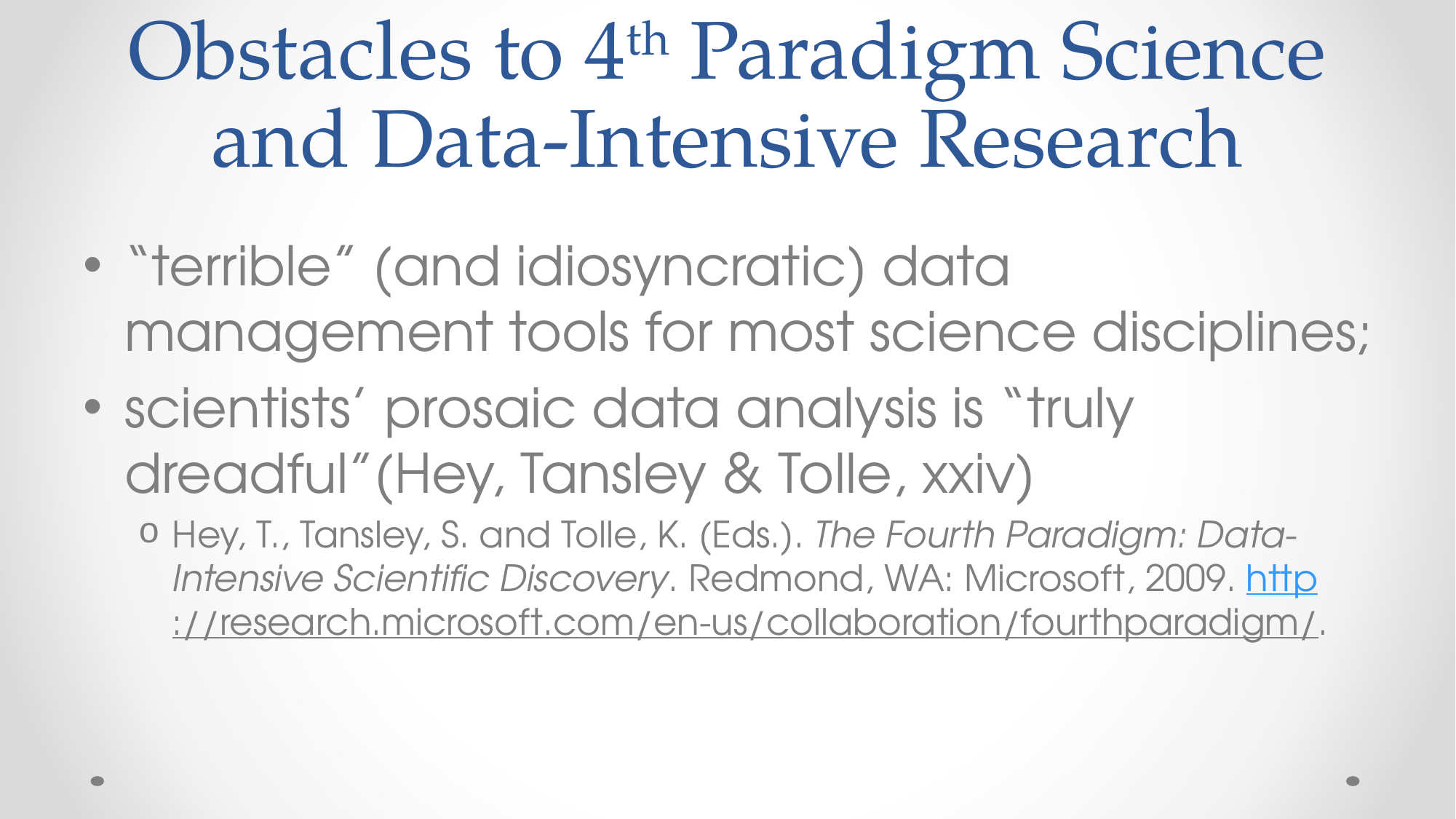

# Obstacles to 4th Paradigm Science and Data-Intensive Research
“terrible” (and idiosyncratic) data management tools for most science disciplines;
scientists’ prosaic data analysis is “truly dreadful”(Hey, Tansley & Tolle, xxiv)
Hey, T., Tansley, S. and Tolle, K. (Eds.). The Fourth Paradigm: Data-Intensive Scientific Discovery. Redmond, WA: Microsoft, 2009. http://research.microsoft.com/en-us/collaboration/fourthparadigm/.